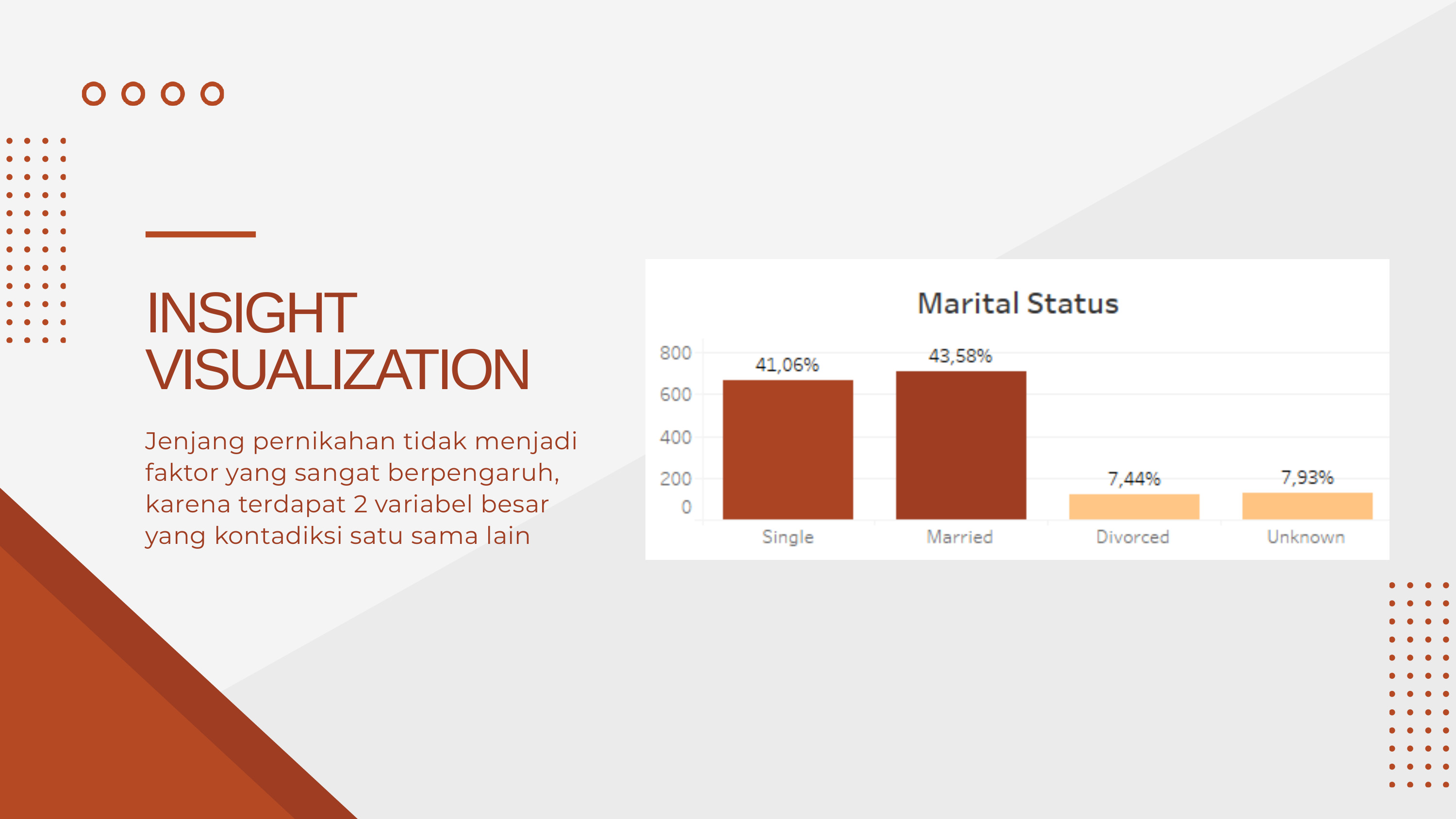

INSIGHT VISUALIZATION

Jenjang pernikahan tidak menjadi faktor yang sangat berpengaruh, karena terdapat 2 variabel besar yang kontadiksi satu sama lain